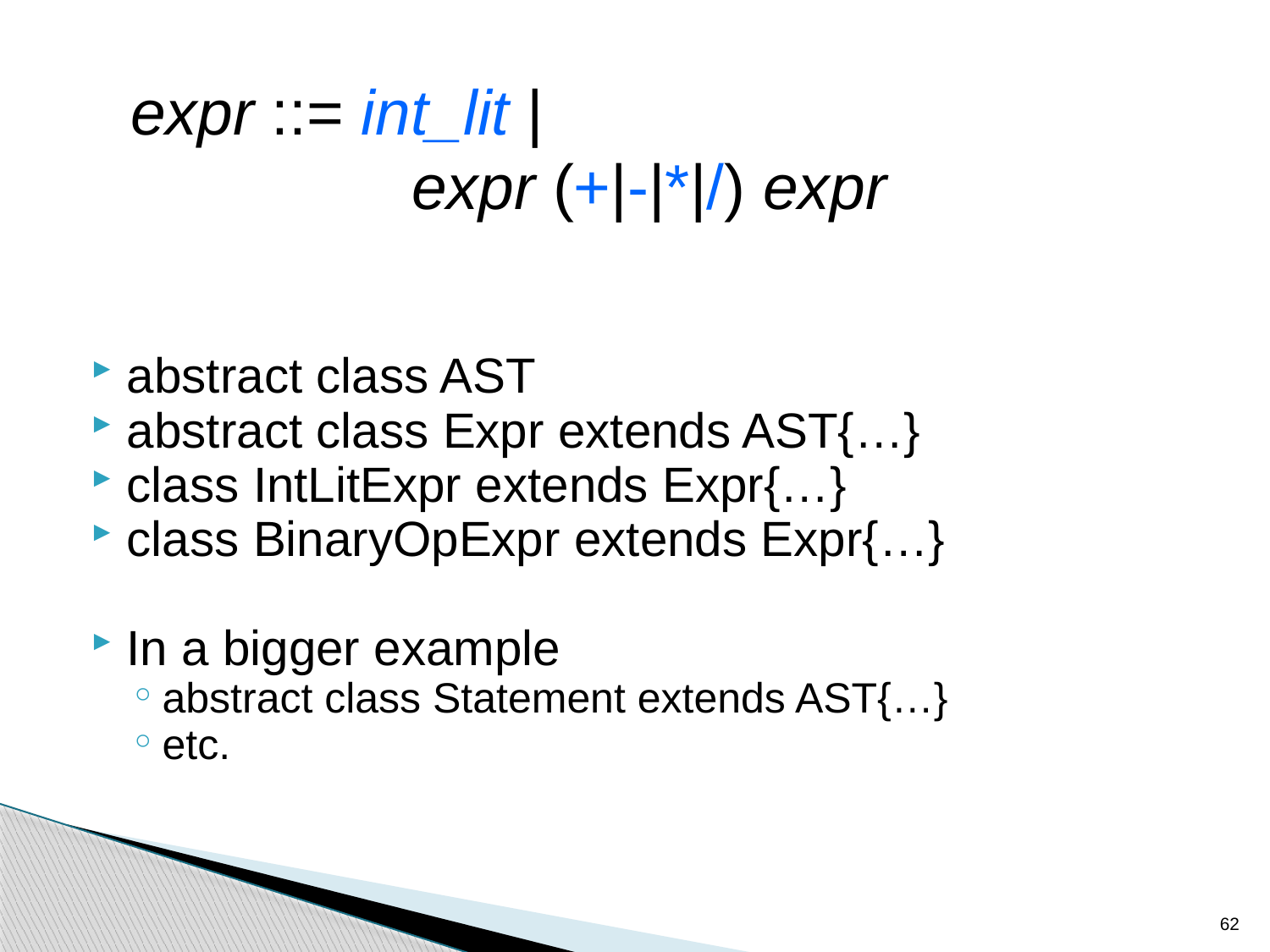

expr ::= int_lit |
                expr (+|-|*|/) expr

abstract class AST
abstract class Expr extends AST{…}
class IntLitExpr extends Expr{…}
class BinaryOpExpr extends Expr{…}

In a bigger example
abstract class Statement extends AST{…}
etc.
62